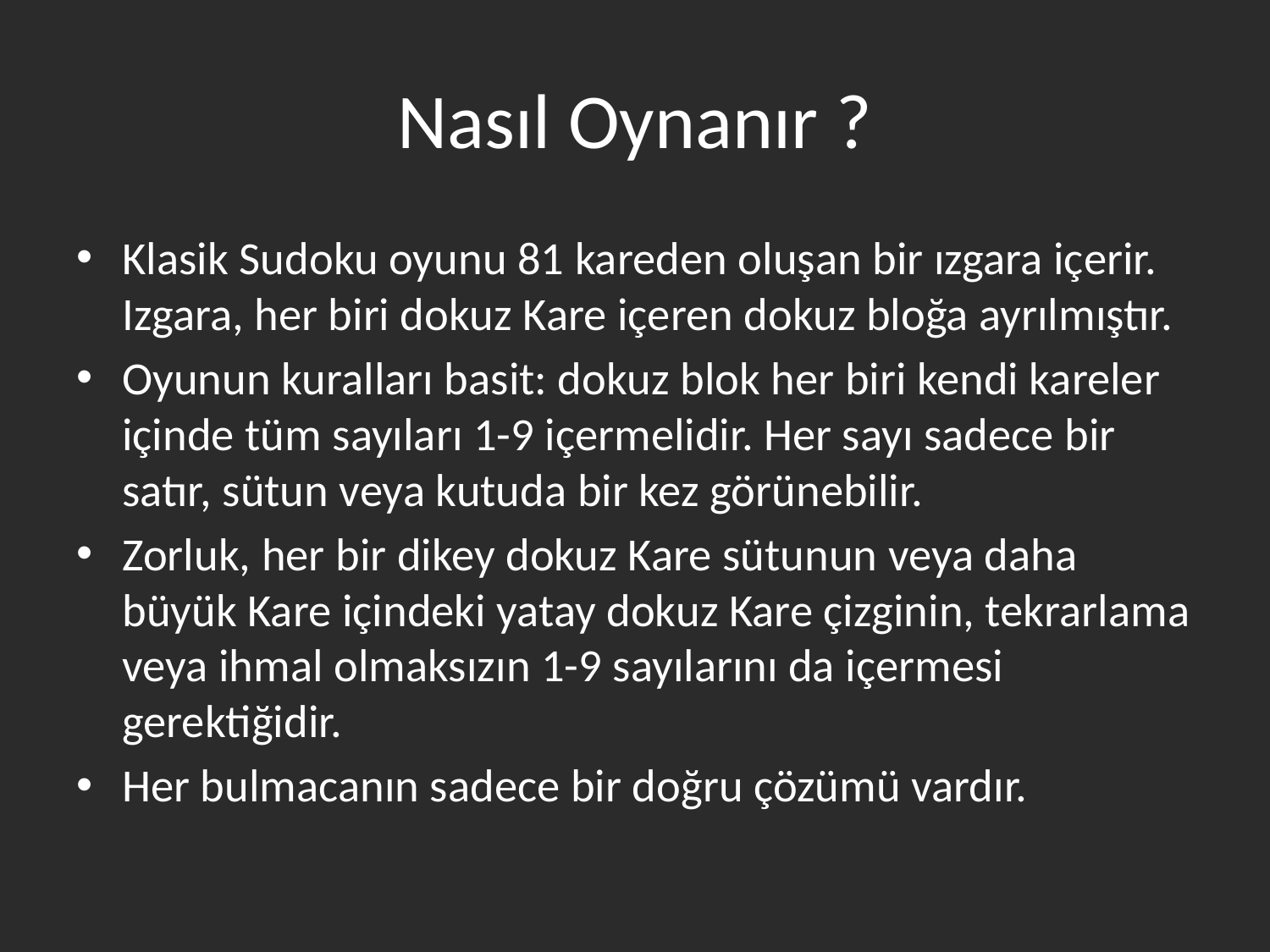

# Nasıl Oynanır ?
Klasik Sudoku oyunu 81 kareden oluşan bir ızgara içerir. Izgara, her biri dokuz Kare içeren dokuz bloğa ayrılmıştır.
Oyunun kuralları basit: dokuz blok her biri kendi kareler içinde tüm sayıları 1-9 içermelidir. Her sayı sadece bir satır, sütun veya kutuda bir kez görünebilir.
Zorluk, her bir dikey dokuz Kare sütunun veya daha büyük Kare içindeki yatay dokuz Kare çizginin, tekrarlama veya ihmal olmaksızın 1-9 sayılarını da içermesi gerektiğidir.
Her bulmacanın sadece bir doğru çözümü vardır.